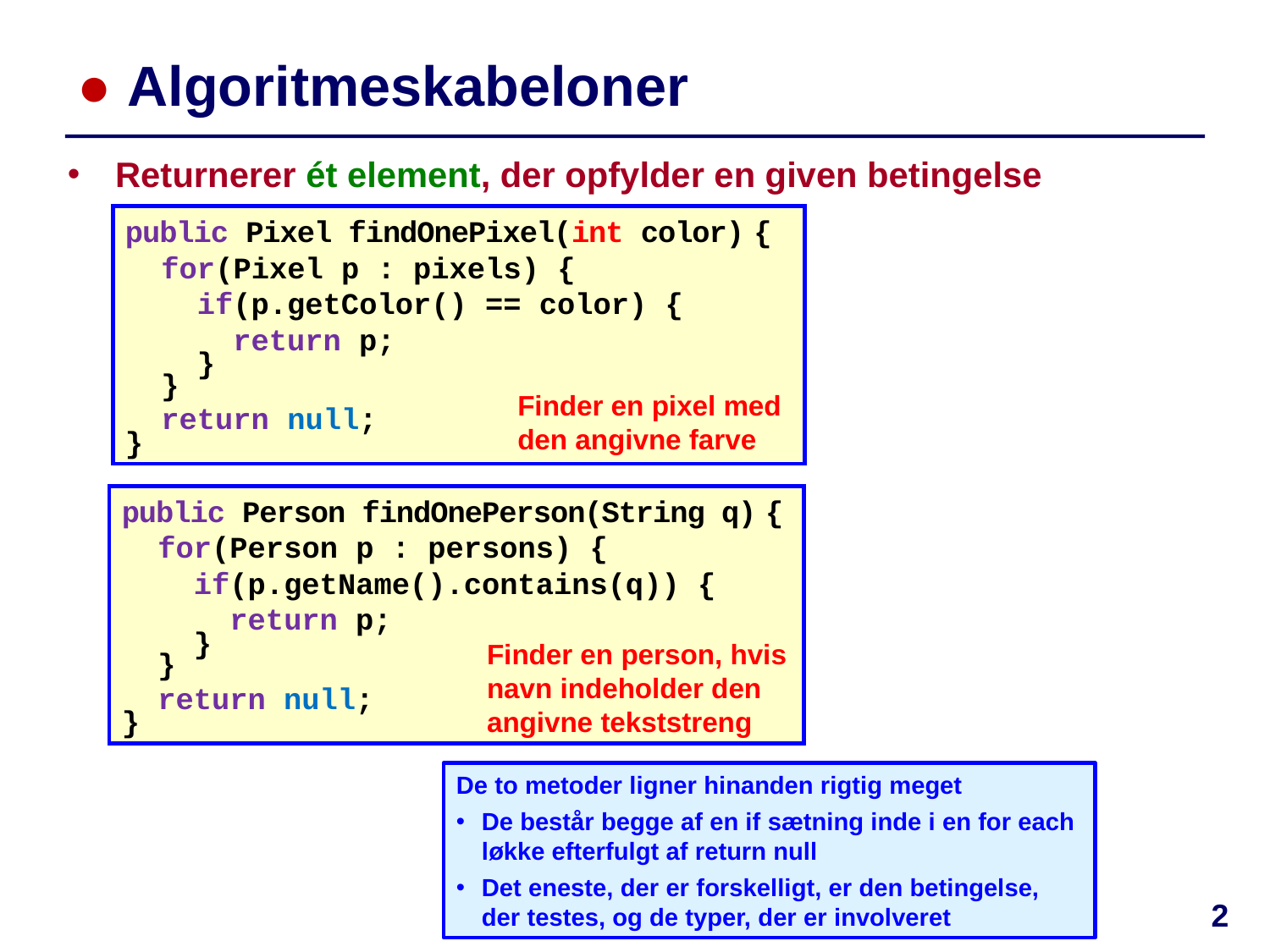

# ● Algoritmeskabeloner
Returnerer ét element, der opfylder en given betingelse
public Pixel findOnePixel(int color) {
  for(Pixel p : pixels) {
    if(p.getColor() == color) {
      return p;
    }
  }
  return null;
}
Finder en pixel med den angivne farve
public Person findOnePerson(String q) {
  for(Person p : persons) {
    if(p.getName().contains(q)) {
      return p;
    }
  }
  return null;
}
Finder en person, hvis navn indeholder den angivne tekststreng
De to metoder ligner hinanden rigtig meget
De består begge af en if sætning inde i en for each løkke efterfulgt af return null
Det eneste, der er forskelligt, er den betingelse, der testes, og de typer, der er involveret
2